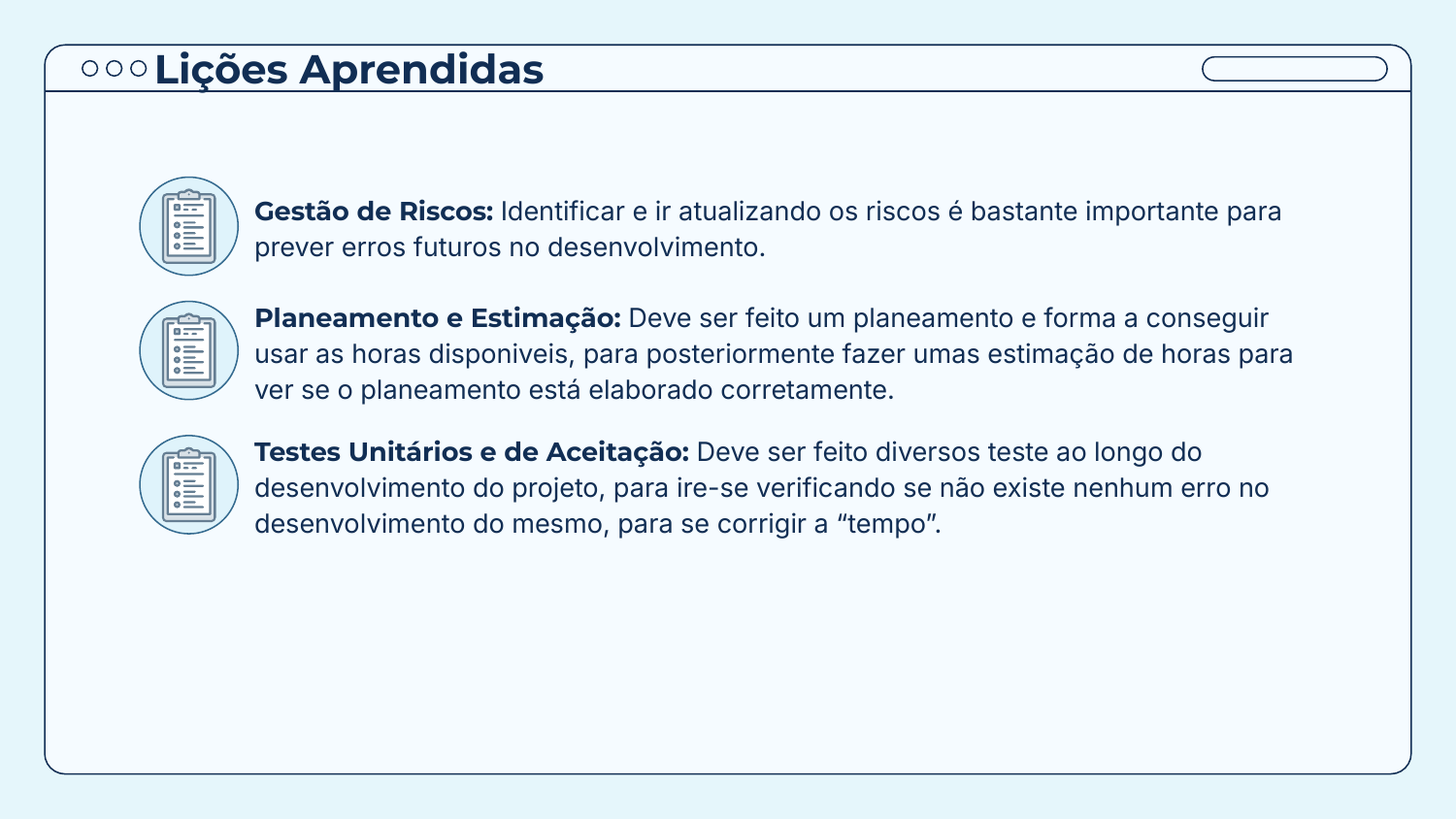

Lições Aprendidas

Gestão de Riscos: Identificar e ir atualizando os riscos é bastante importante para prever erros futuros no desenvolvimento.

Planeamento e Estimação: Deve ser feito um planeamento e forma a conseguir usar as horas disponiveis, para posteriormente fazer umas estimação de horas para ver se o planeamento está elaborado corretamente.

Testes Unitários e de Aceitação: Deve ser feito diversos teste ao longo do desenvolvimento do projeto, para ire-se verificando se não existe nenhum erro no desenvolvimento do mesmo, para se corrigir a “tempo”.